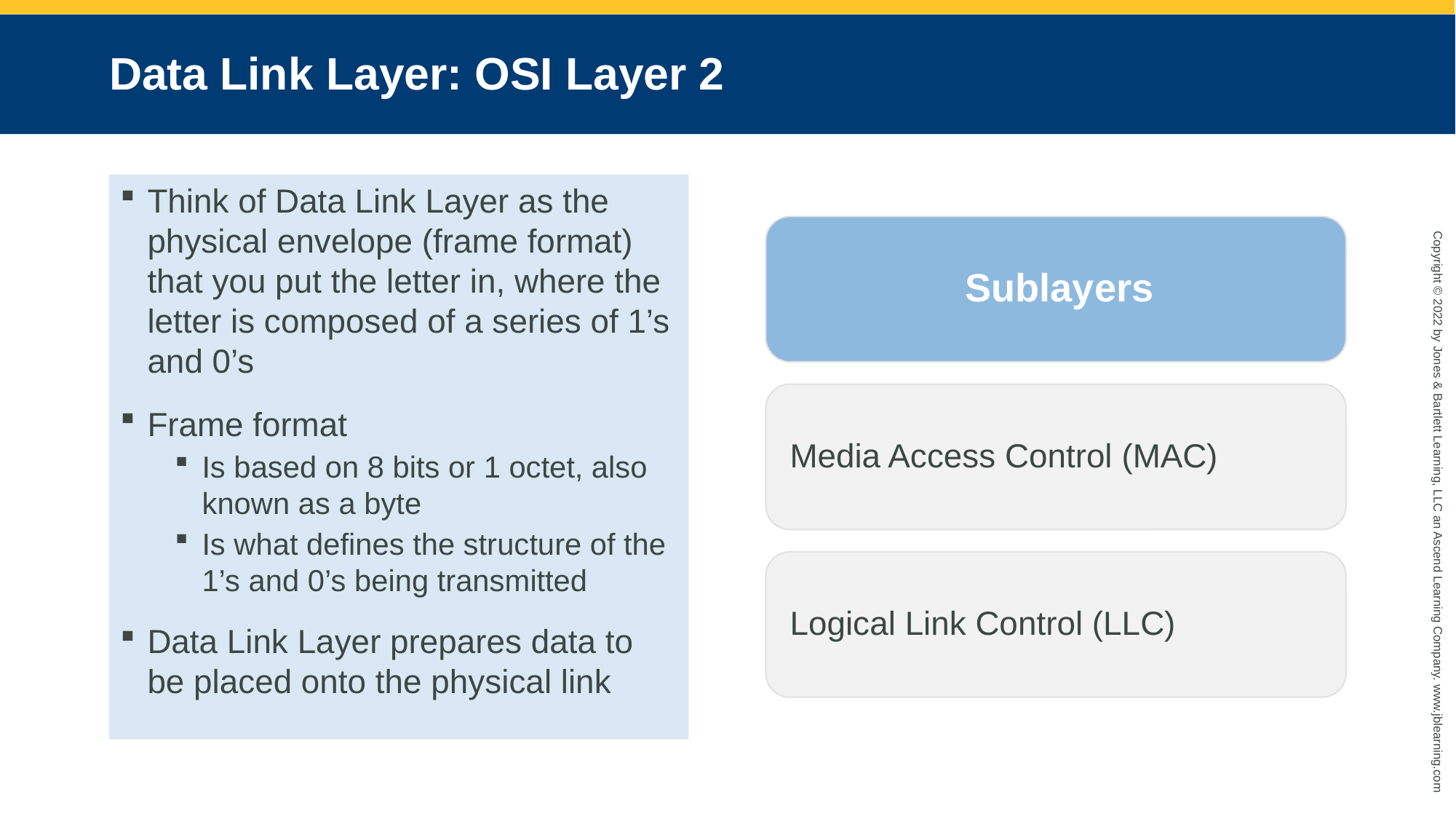

# Data Link Layer: OSI Layer 2
Sublayers
Media Access Control (MAC)
Logical Link Control (LLC)
Think of Data Link Layer as the physical envelope (frame format) that you put the letter in, where the letter is composed of a series of 1’s and 0’s
Frame format
Is based on 8 bits or 1 octet, also known as a byte
Is what defines the structure of the 1’s and 0’s being transmitted
Data Link Layer prepares data to be placed onto the physical link